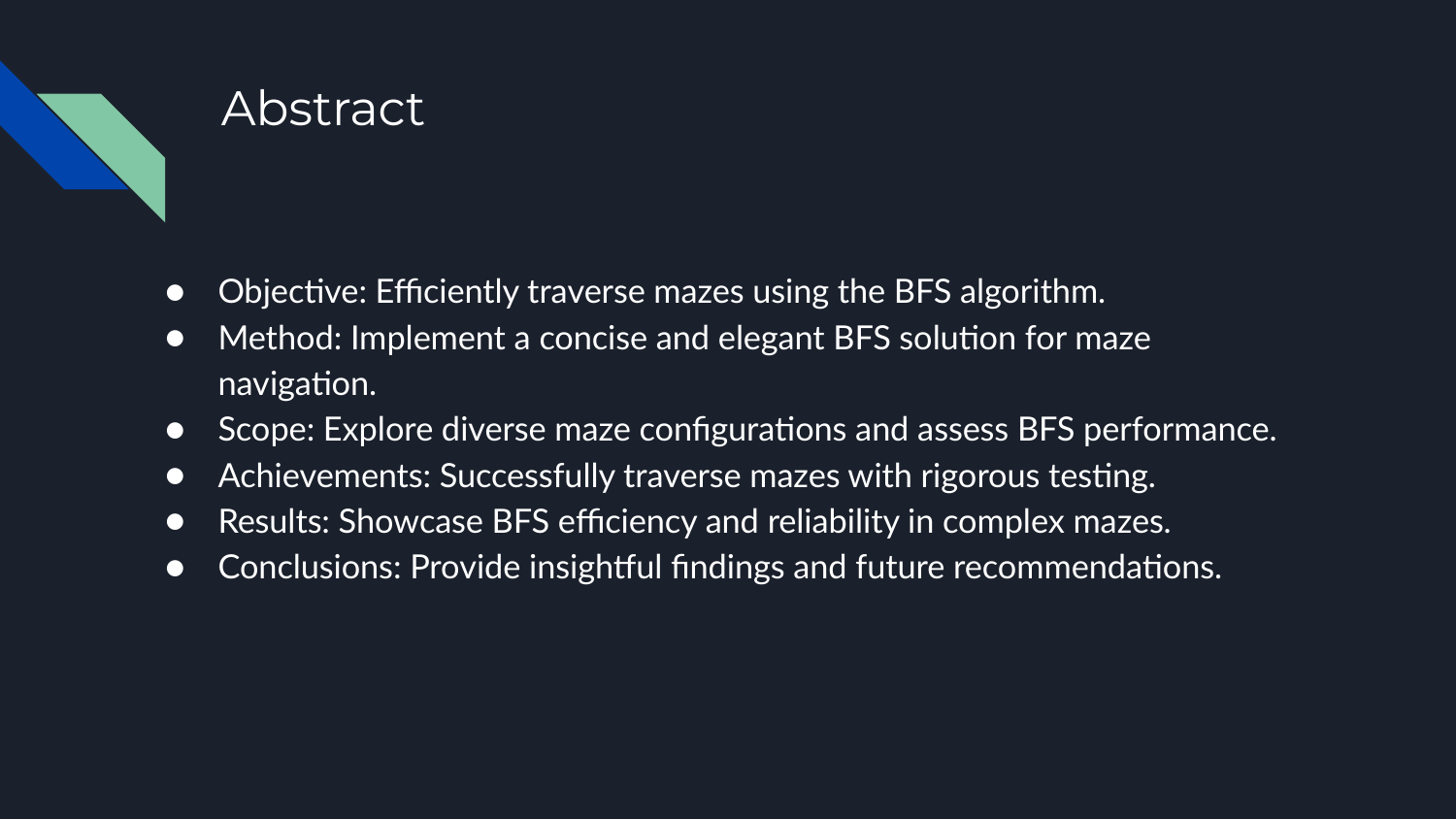

# Abstract
Objective: Efficiently traverse mazes using the BFS algorithm.
Method: Implement a concise and elegant BFS solution for maze navigation.
Scope: Explore diverse maze configurations and assess BFS performance.
Achievements: Successfully traverse mazes with rigorous testing.
Results: Showcase BFS efficiency and reliability in complex mazes.
Conclusions: Provide insightful findings and future recommendations.